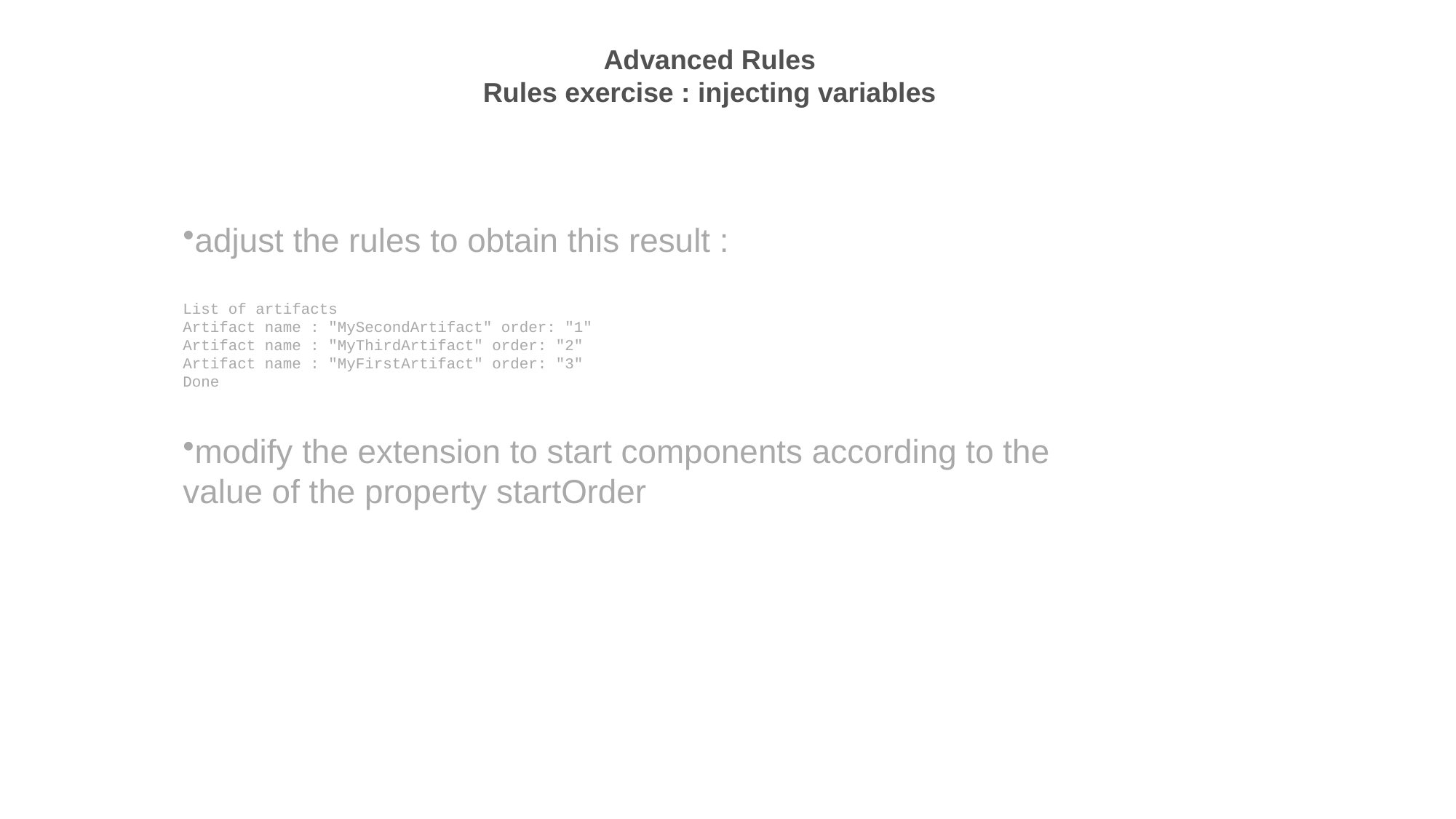

Advanced Rules
Rules exercise : injecting variables
adjust the rules to obtain this result :

List of artifacts
Artifact name : "MySecondArtifact" order: "1"
Artifact name : "MyThirdArtifact" order: "2"
Artifact name : "MyFirstArtifact" order: "3"
Done

modify the extension to start components according to the
value of the property startOrder